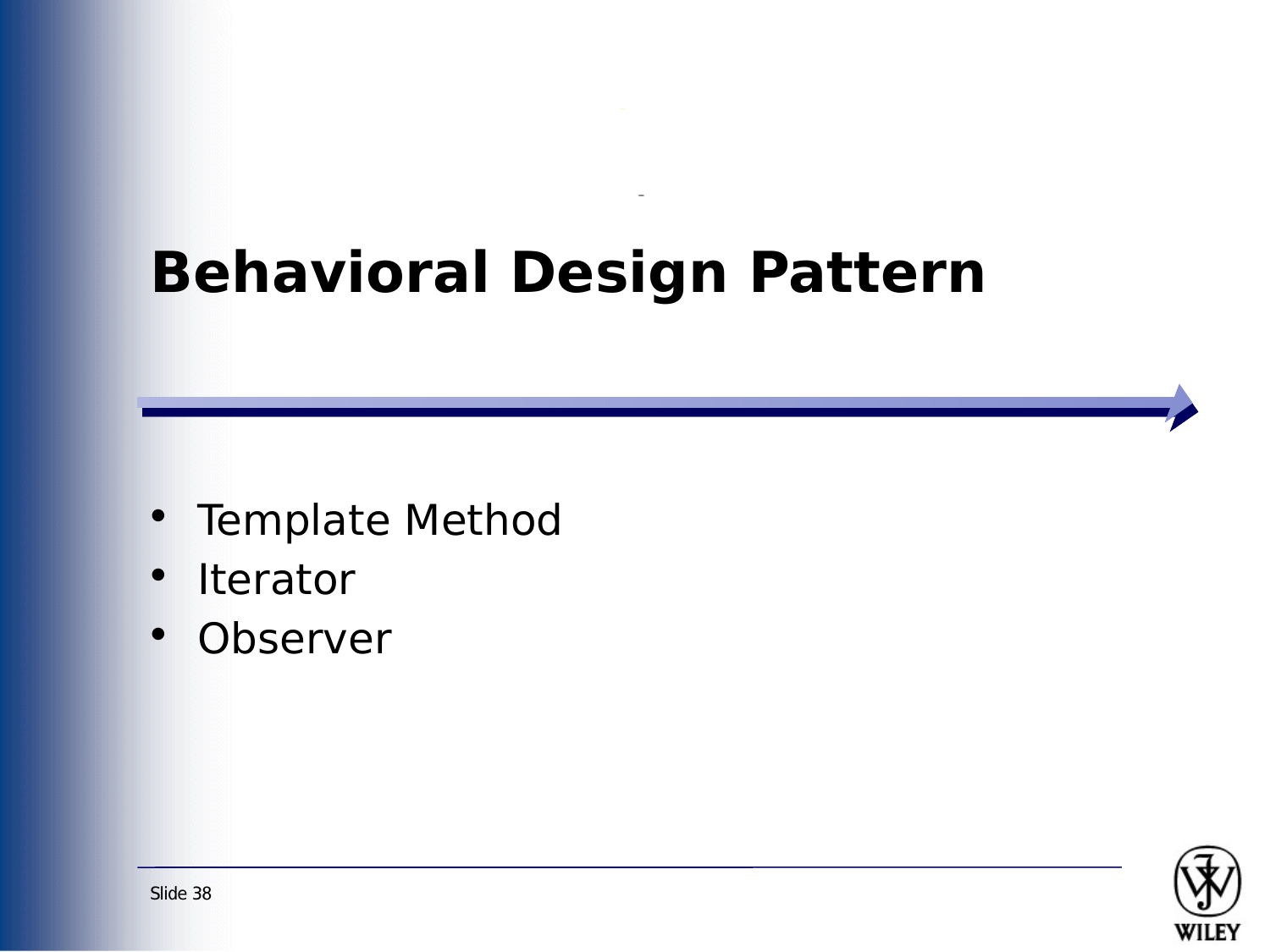

# Behavioral Design Pattern

Template Method
Iterator
Observer

Slide 38